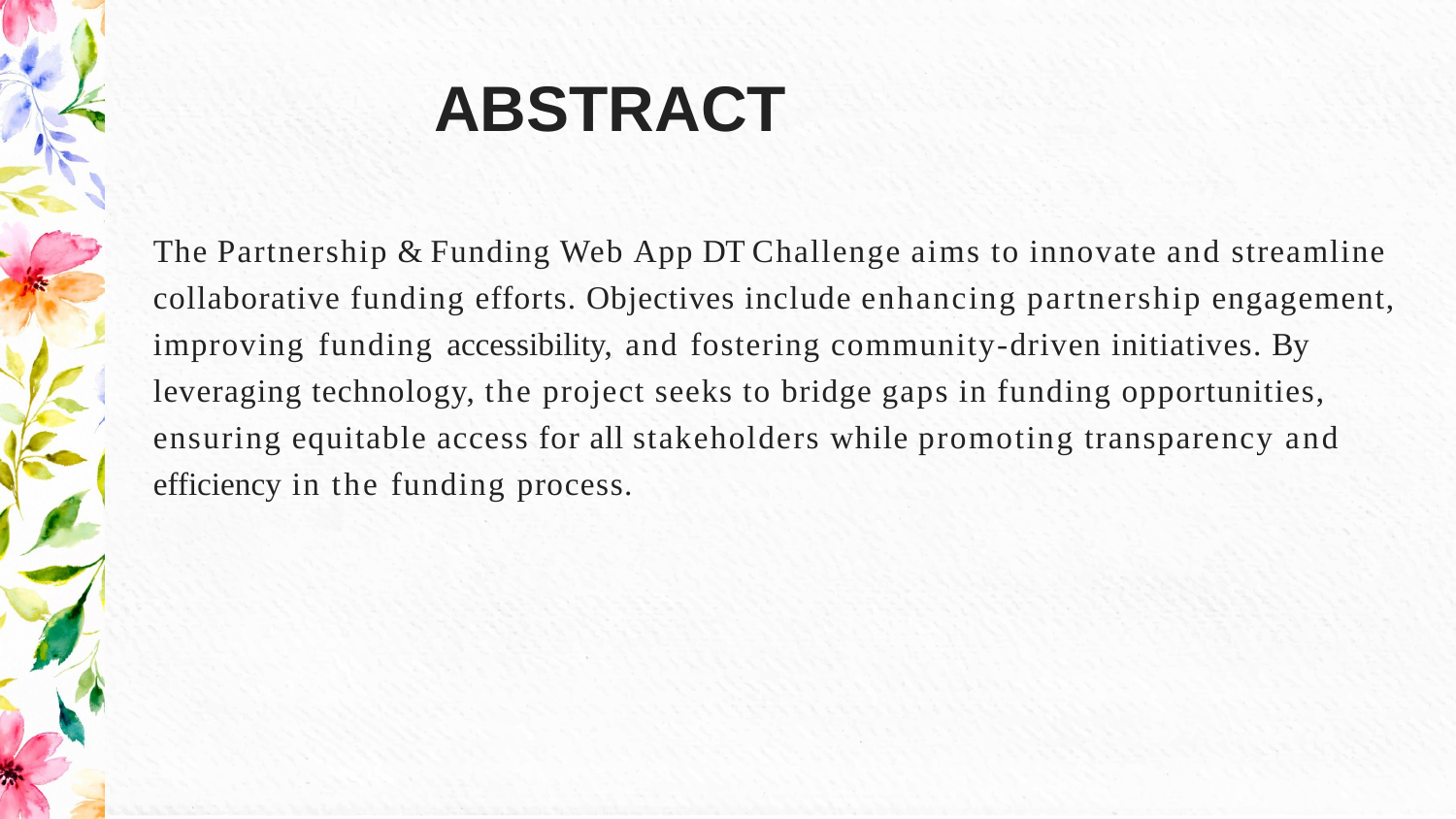

ABSTRACT
# The Partnership & Funding Web App DT Challenge aims to innovate and streamline collaborative funding efforts. Objectives include enhancing partnership engagement, improving funding accessibility, and fostering community-driven initiatives. By leveraging technology, the project seeks to bridge gaps in funding opportunities, ensuring equitable access for all stakeholders while promoting transparency and efficiency in the funding process.